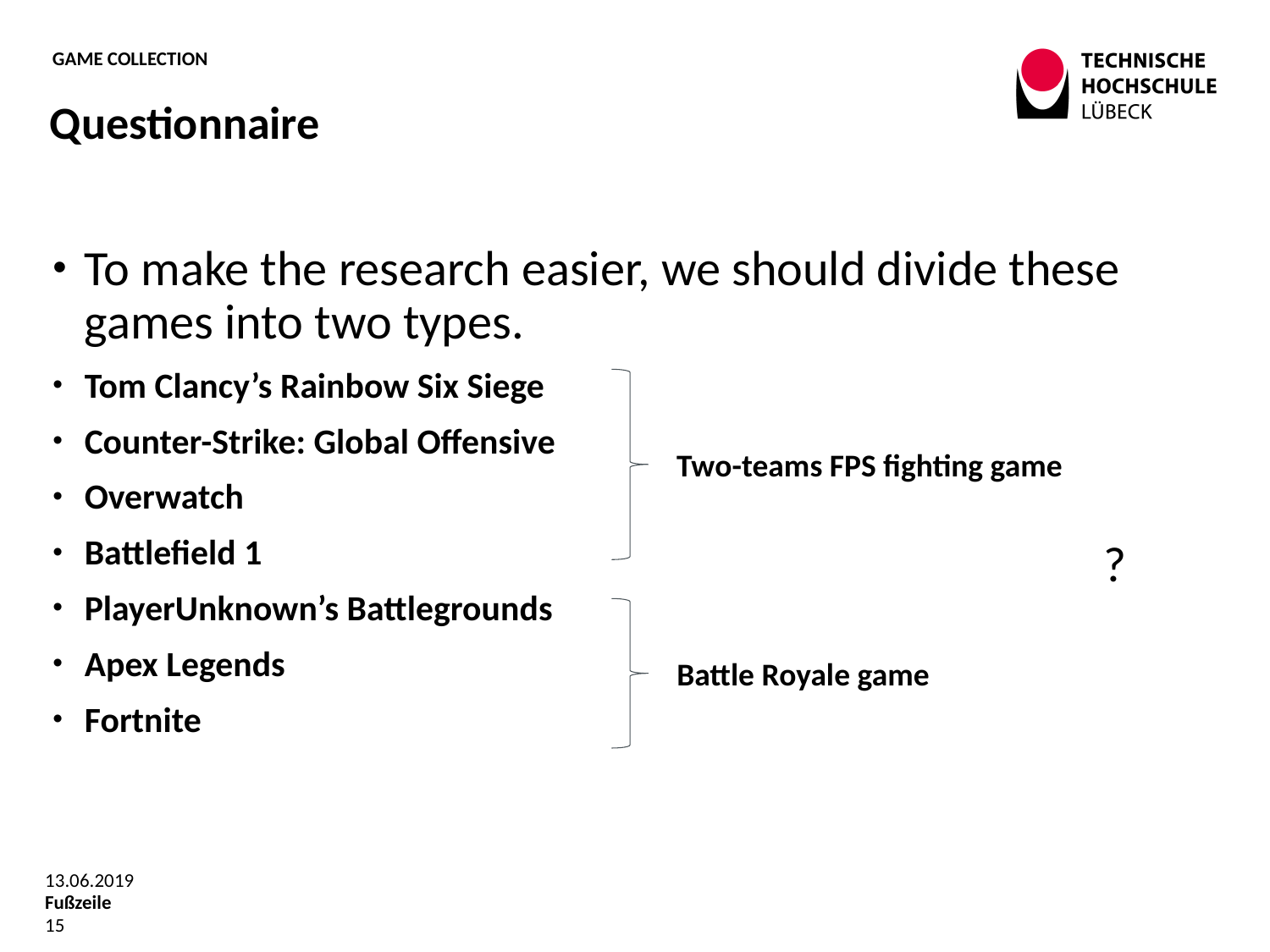

# Game Collection
Questionnaire
To make the research easier, we should divide these games into two types.
Tom Clancy’s Rainbow Six Siege
Counter-Strike: Global Offensive
Overwatch
Battlefield 1
PlayerUnknown’s Battlegrounds
Apex Legends
Fortnite

Two-teams FPS fighting game
?

Battle Royale game
13.06.2019
Fußzeile

15